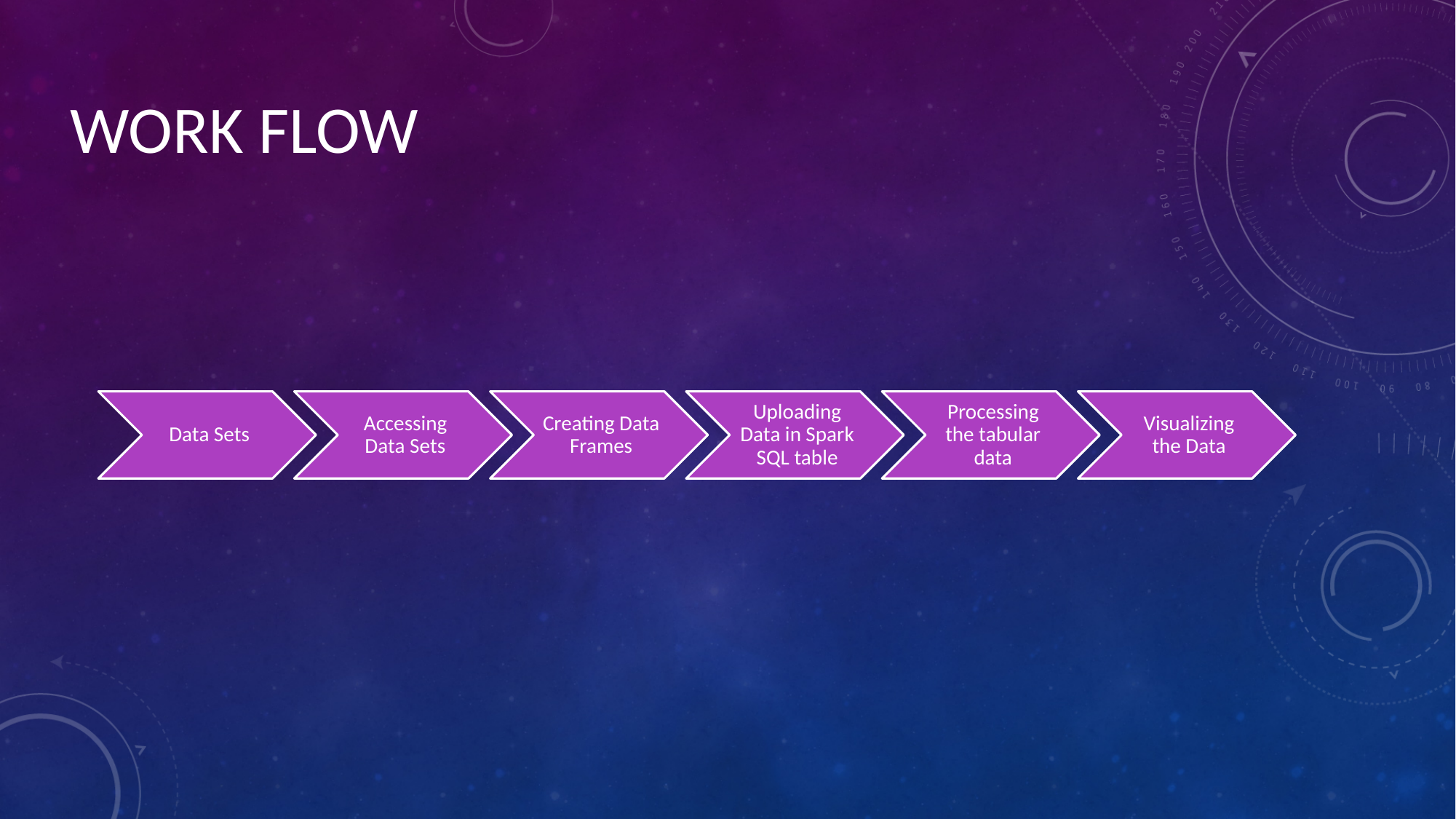

Data Sets
Accessing Data Sets
Creating Data Frames
Uploading Data in Spark SQL table
Processing the tabular data
Visualizing the Data
# Work flow